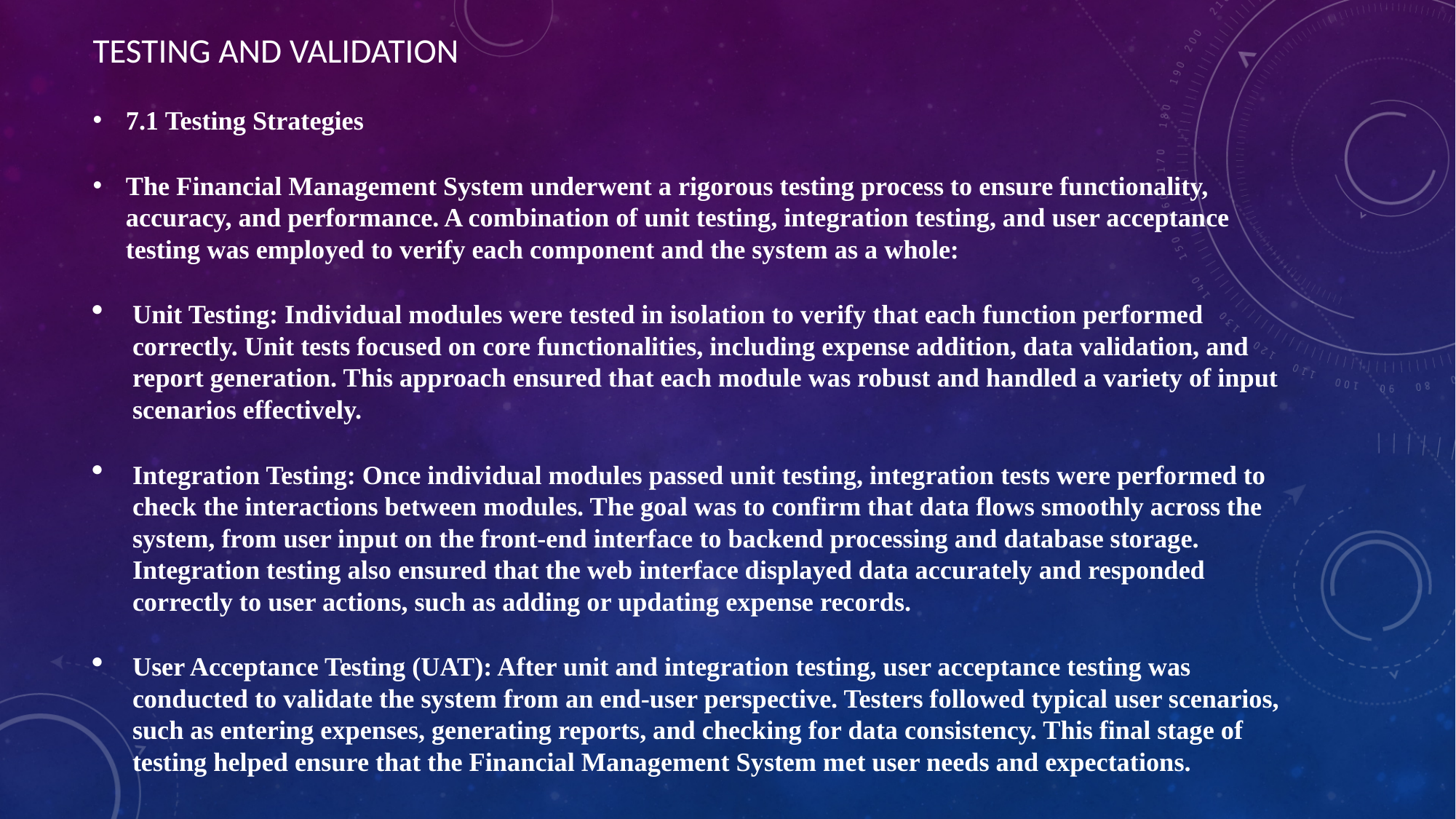

# TESTING AND VALIDATION
7.1 Testing Strategies
The Financial Management System underwent a rigorous testing process to ensure functionality, accuracy, and performance. A combination of unit testing, integration testing, and user acceptance testing was employed to verify each component and the system as a whole:
Unit Testing: Individual modules were tested in isolation to verify that each function performed correctly. Unit tests focused on core functionalities, including expense addition, data validation, and report generation. This approach ensured that each module was robust and handled a variety of input scenarios effectively.
Integration Testing: Once individual modules passed unit testing, integration tests were performed to check the interactions between modules. The goal was to confirm that data flows smoothly across the system, from user input on the front-end interface to backend processing and database storage. Integration testing also ensured that the web interface displayed data accurately and responded correctly to user actions, such as adding or updating expense records.
User Acceptance Testing (UAT): After unit and integration testing, user acceptance testing was conducted to validate the system from an end-user perspective. Testers followed typical user scenarios, such as entering expenses, generating reports, and checking for data consistency. This final stage of testing helped ensure that the Financial Management System met user needs and expectations.